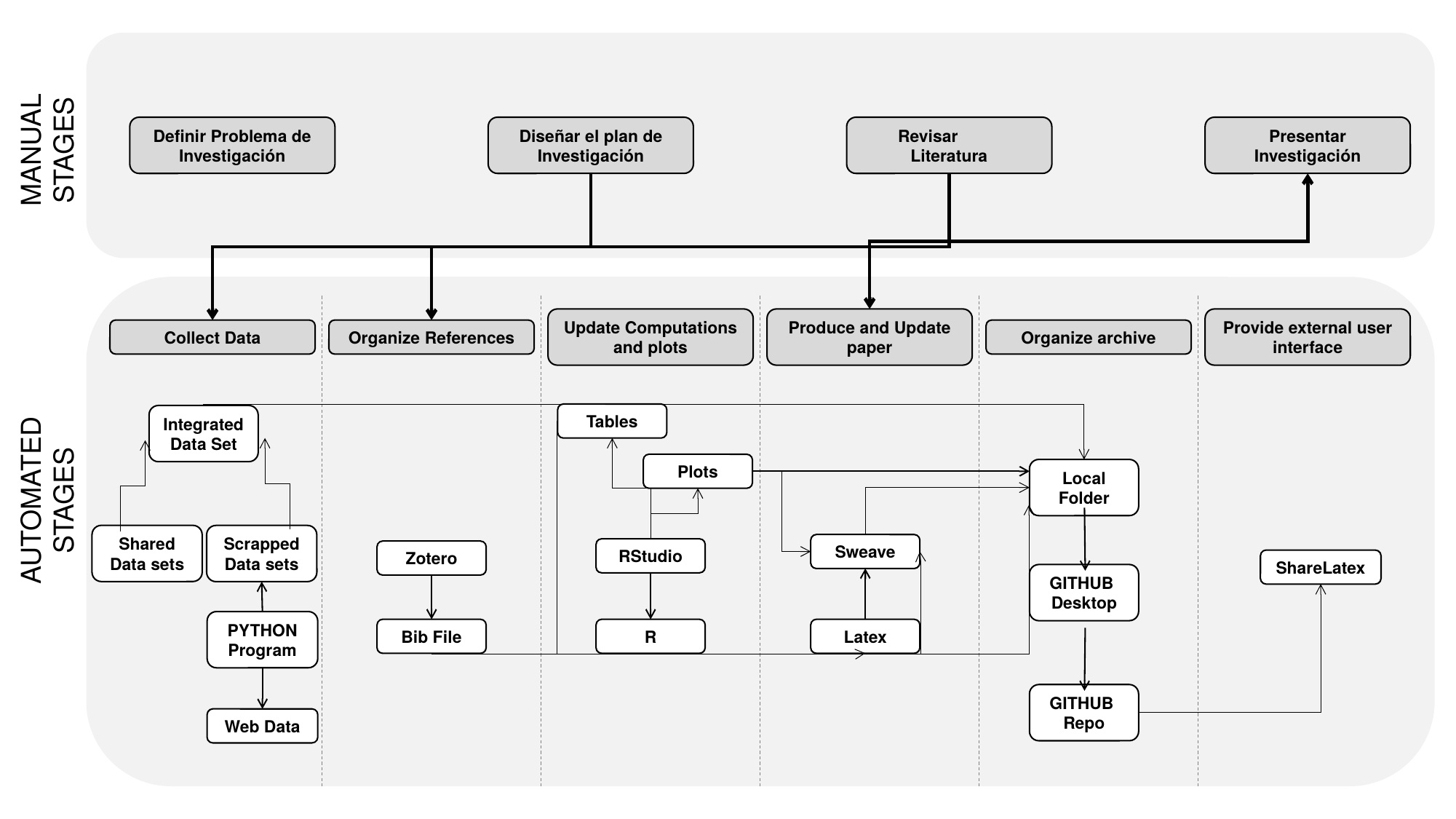

MANUAL STAGES
Definir Problema de Investigación
Diseñar el plan de Investigación
Revisar          Literatura
Presentar Investigación

Collect Data
Organize References
Update Computations and plots
Produce and Update paper
Organize archive
Provide external user interface
Tables
Integrated Data Set
Plots
AUTOMATED STAGES
Local Folder
Shared Data sets
Scrapped Data sets
Sweave
RStudio
Zotero
ShareLatex
GITHUB  Desktop
PYTHON Program
Bib File
R
Latex
GITHUB  Repo
Web Data
DATA COMPILATION